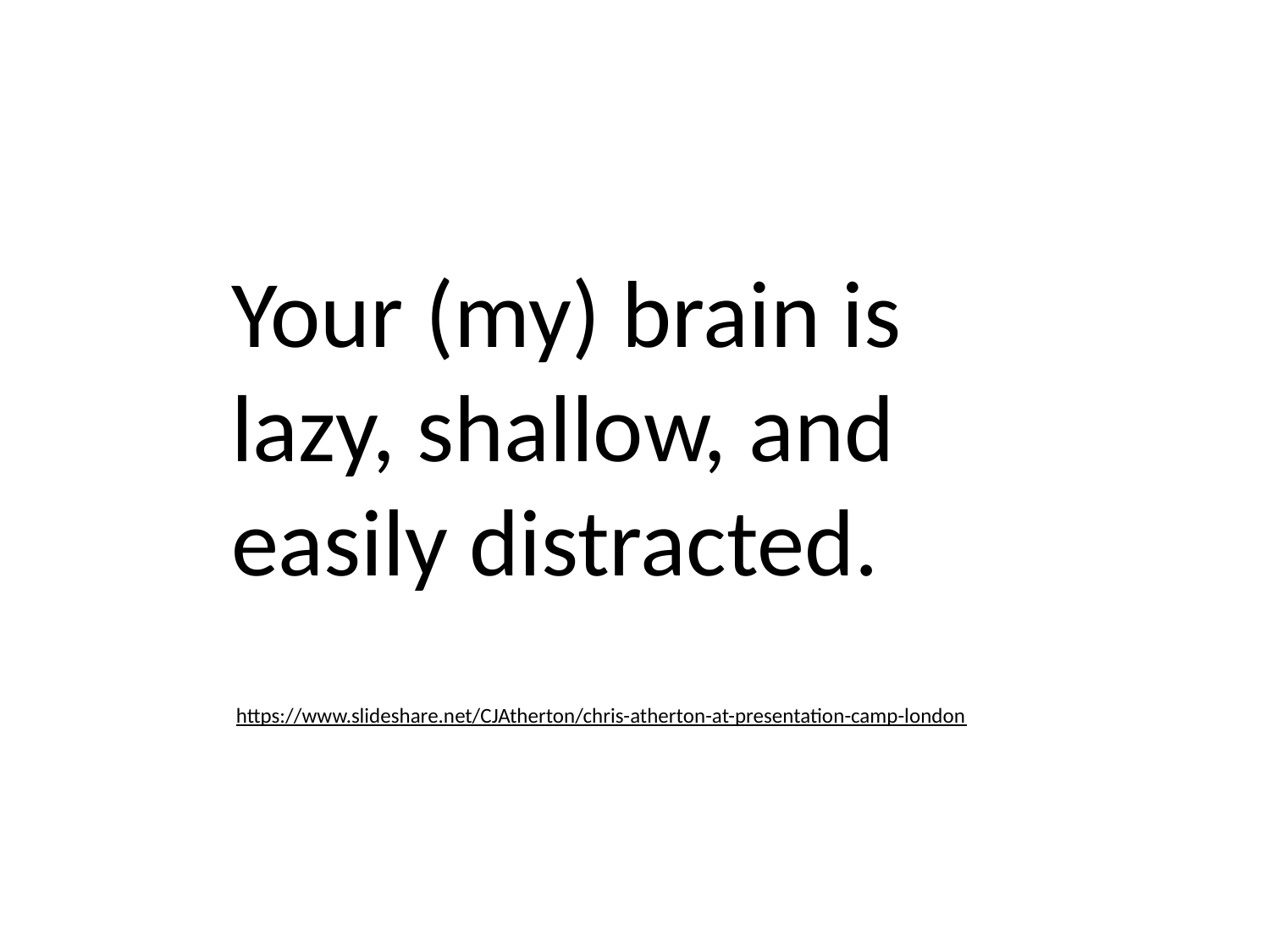

Your (my) brain is lazy, shallow, and easily distracted.
https://www.slideshare.net/CJAtherton/chris-atherton-at-presentation-camp-london